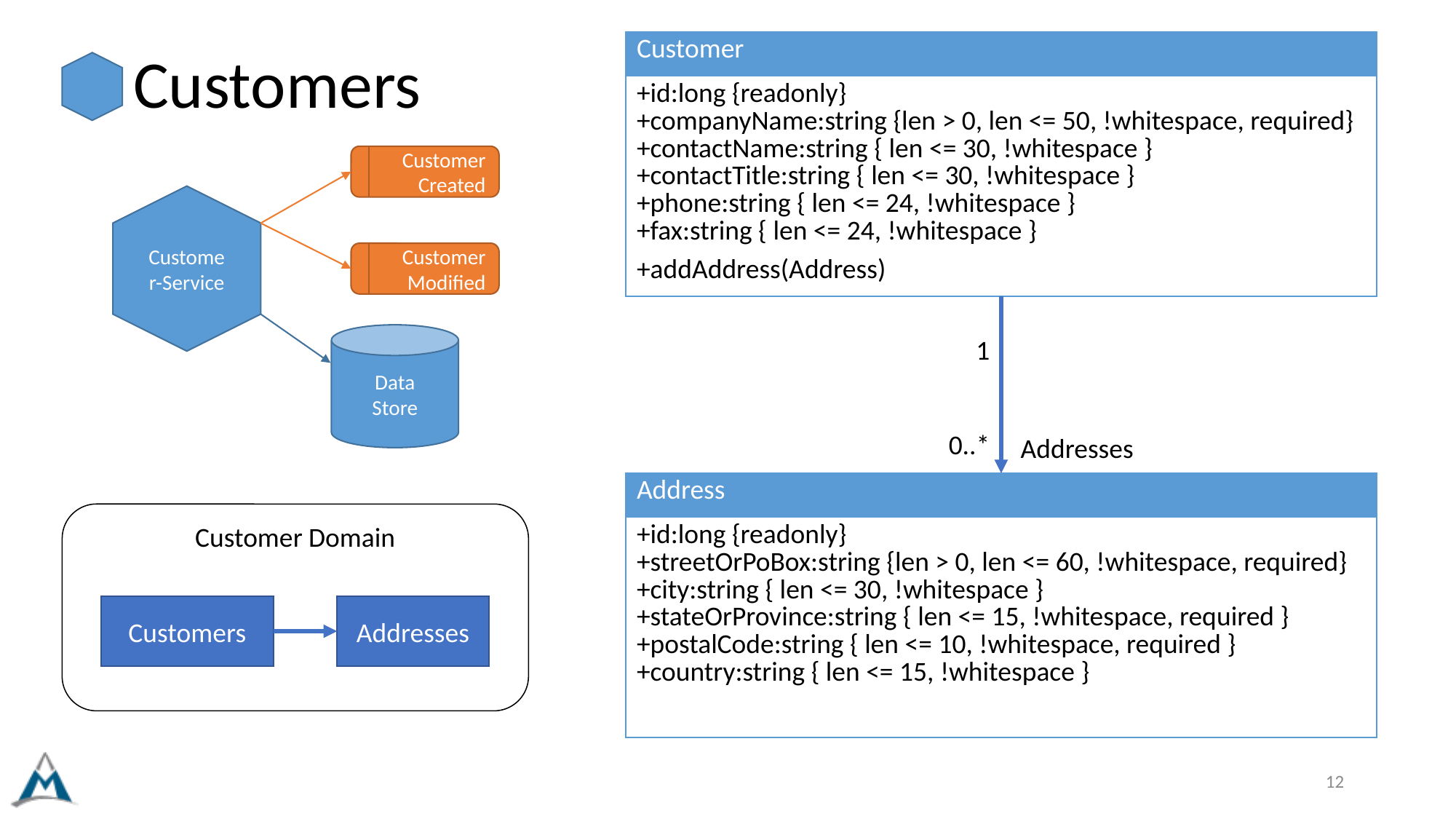

# Customers
| Customer |
| --- |
| +id:long {readonly} +companyName:string {len > 0, len <= 50, !whitespace, required} +contactName:string { len <= 30, !whitespace } +contactTitle:string { len <= 30, !whitespace } +phone:string { len <= 24, !whitespace } +fax:string { len <= 24, !whitespace } |
| +addAddress(Address) |

Customer
Created
Customer-Service
Customer
Modified
Data
Store
1
0..*
Addresses
| Address |
| --- |
| +id:long {readonly} +streetOrPoBox:string {len > 0, len <= 60, !whitespace, required} +city:string { len <= 30, !whitespace } +stateOrProvince:string { len <= 15, !whitespace, required } +postalCode:string { len <= 10, !whitespace, required } +country:string { len <= 15, !whitespace } |
|  |
Customer Domain
Customers
Addresses
12